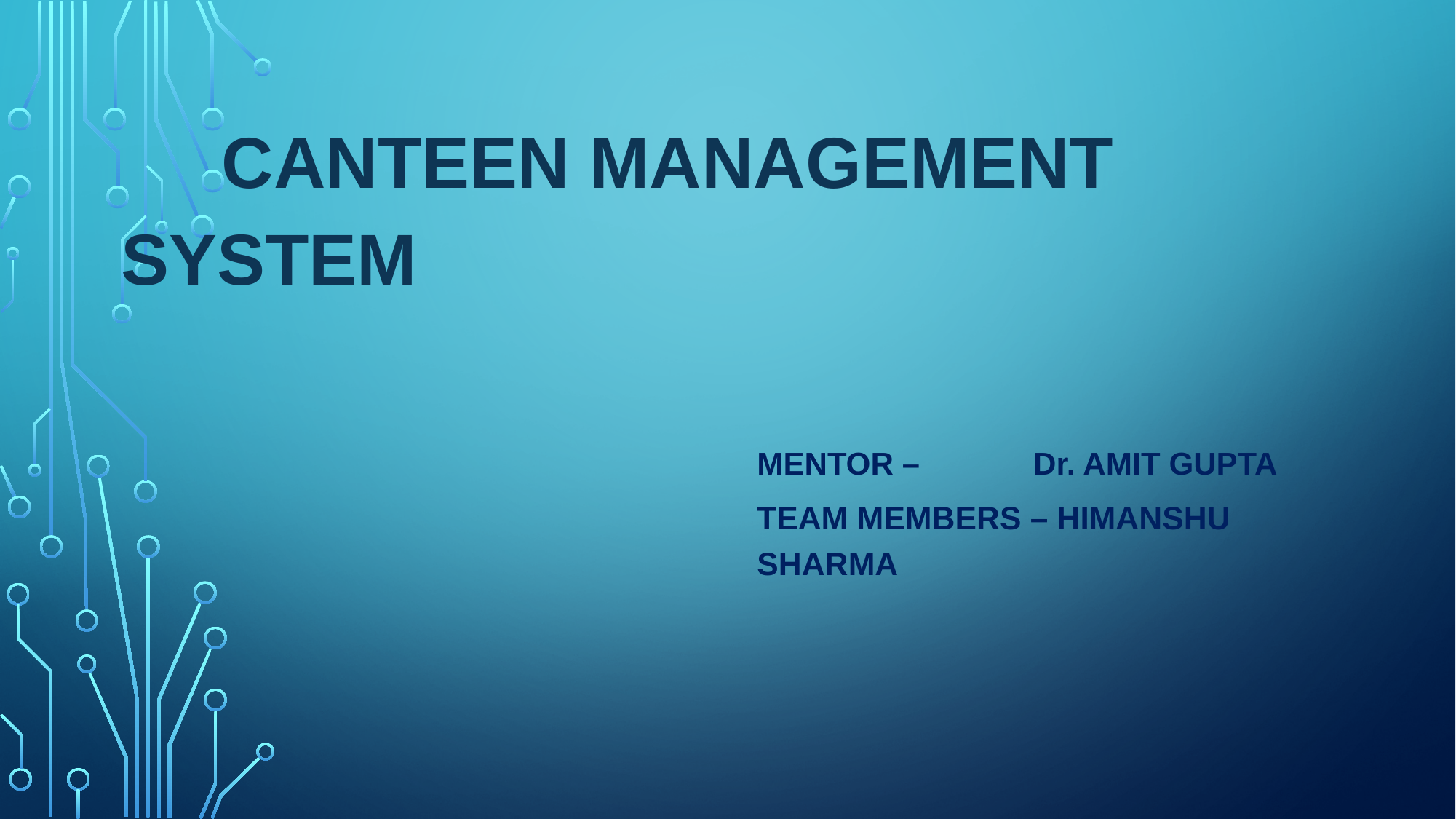

# CANTEEN MANAGEMENT SYSTEM
MENTOR –             Dr. AMIT GUPTA
TEAM MEMBERS – HIMANSHU SHARMA